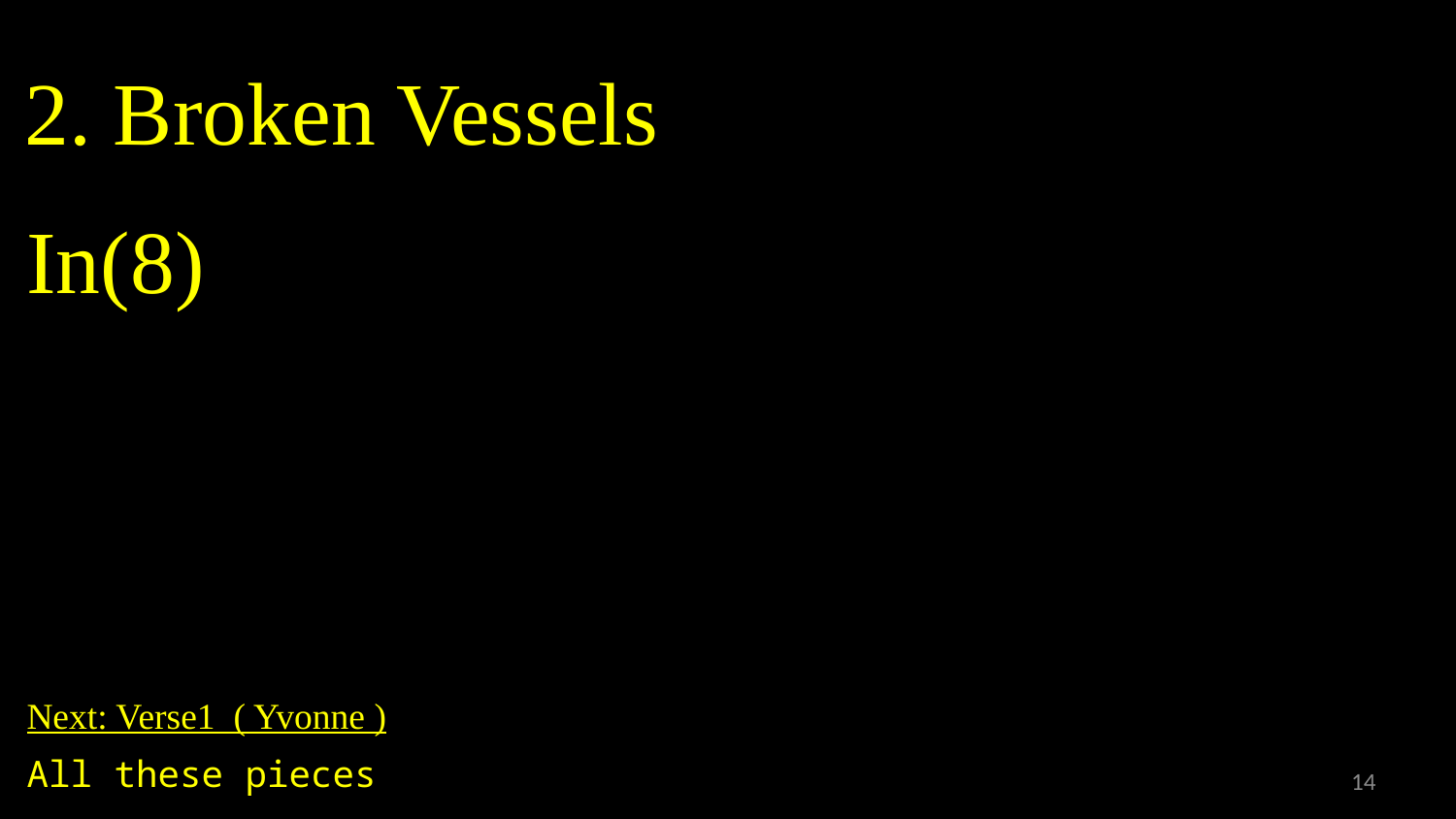

# 2. Broken Vessels
In(8)

Next: Verse1  ( Yvonne )
All these pieces
14